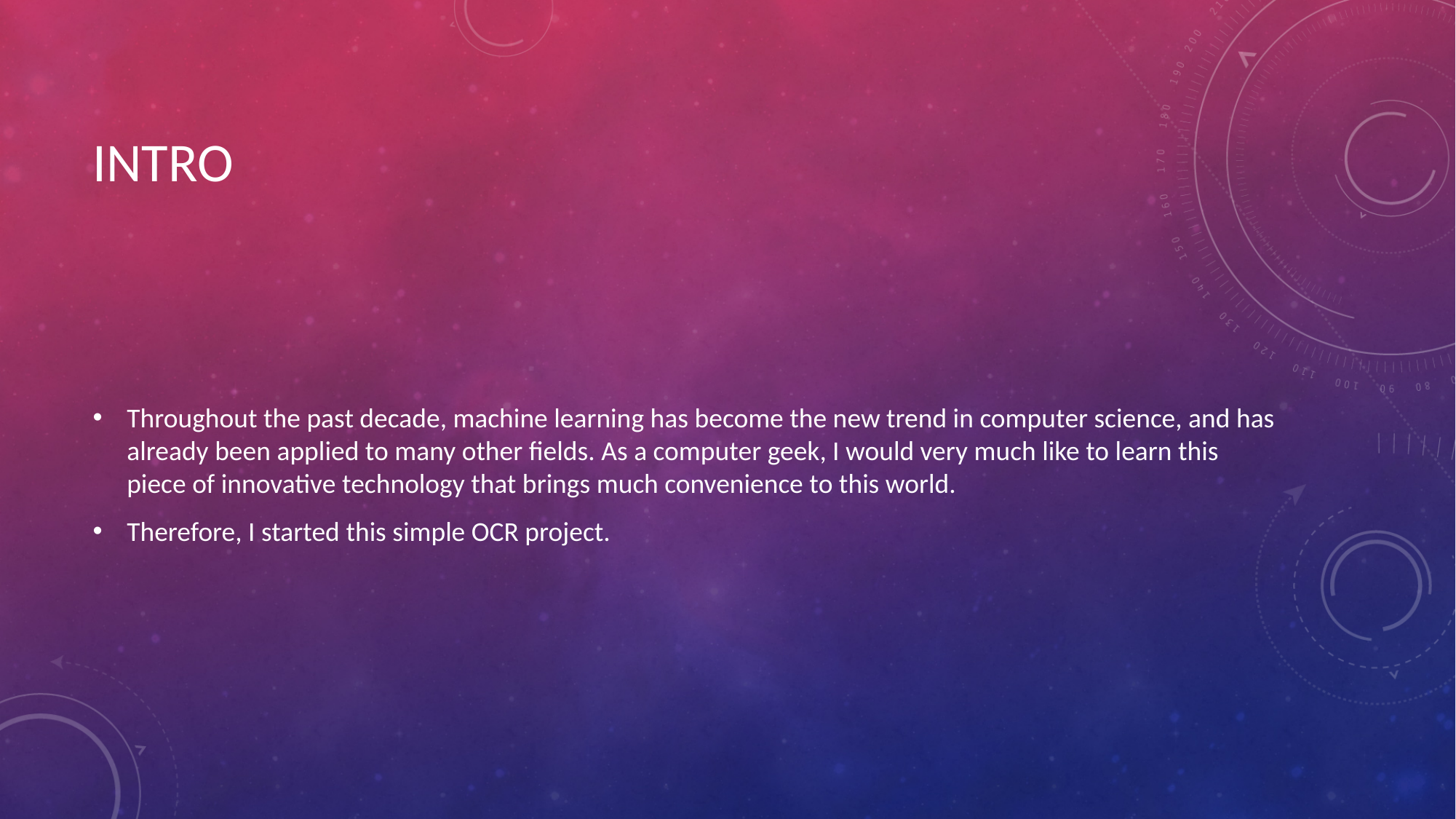

# intro
Throughout the past decade, machine learning has become the new trend in computer science, and has already been applied to many other fields. As a computer geek, I would very much like to learn this piece of innovative technology that brings much convenience to this world.
Therefore, I started this simple OCR project.